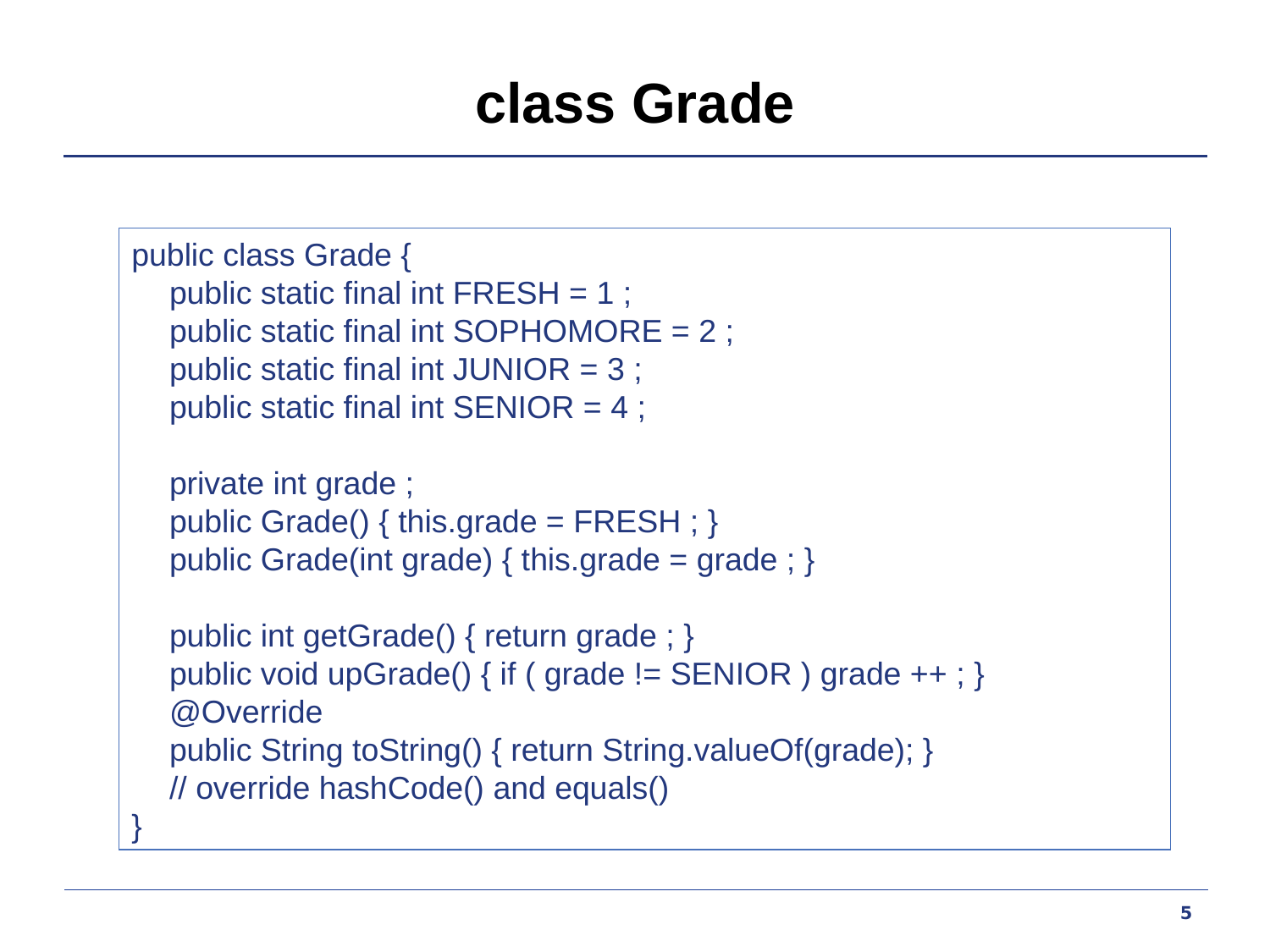

# class Grade
public class Grade {
	public static final int FRESH = 1 ;
	public static final int SOPHOMORE = 2 ;
	public static final int JUNIOR = 3 ;
	public static final int SENIOR = 4 ;

	private int grade ;
	public Grade() { this.grade = FRESH ; }
	public Grade(int grade) { this.grade = grade ; }

	public int getGrade() { return grade ; }
	public void upGrade() { if ( grade != SENIOR ) grade ++ ; }
	@Override
	public String toString() { return String.valueOf(grade); }
	// override hashCode() and equals()
}
5